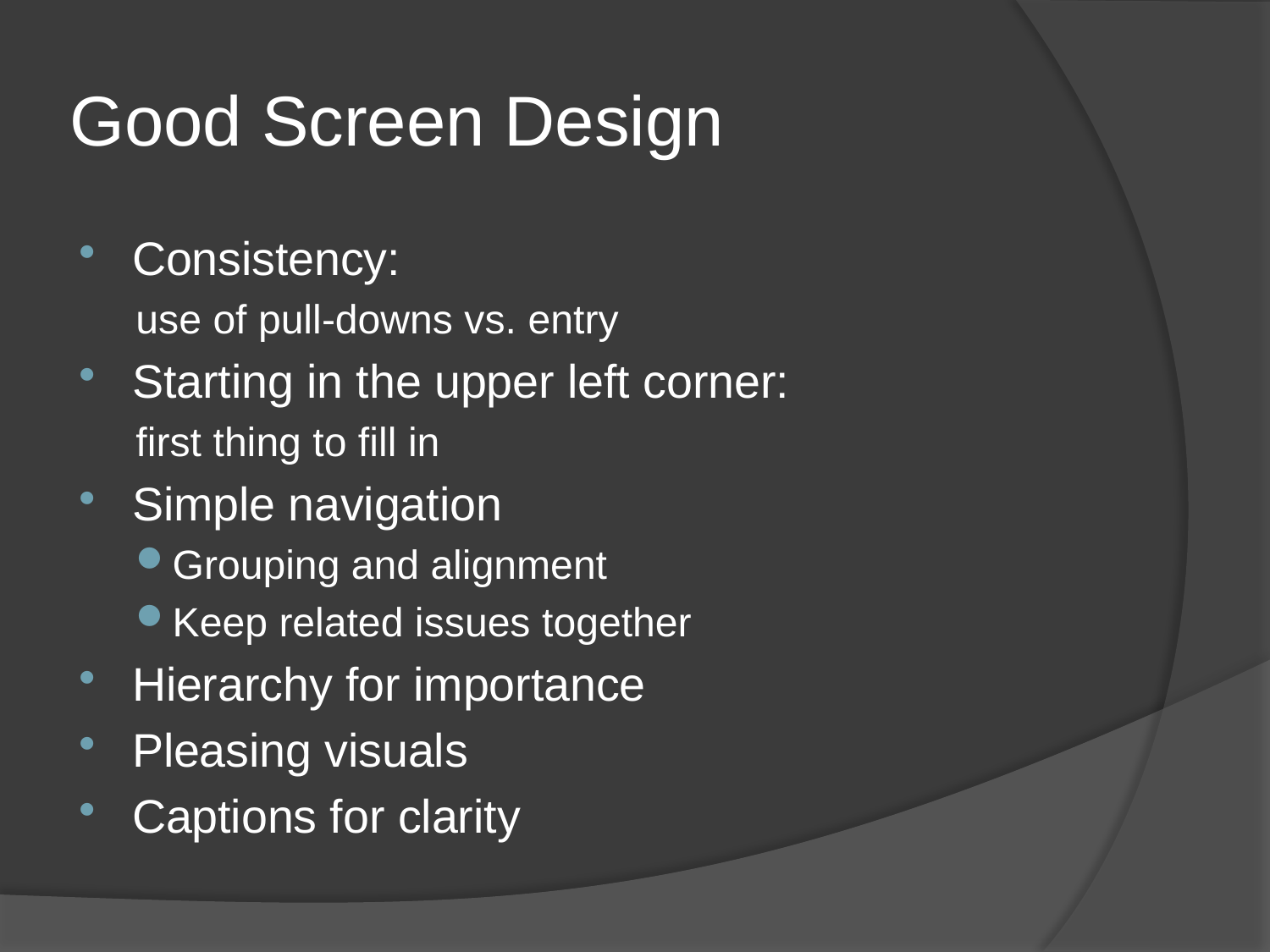

# Good Screen Design
Consistency:
use of pull-downs vs. entry
Starting in the upper left corner:
first thing to fill in
Simple navigation
Grouping and alignment
Keep related issues together
Hierarchy for importance
Pleasing visuals
Captions for clarity